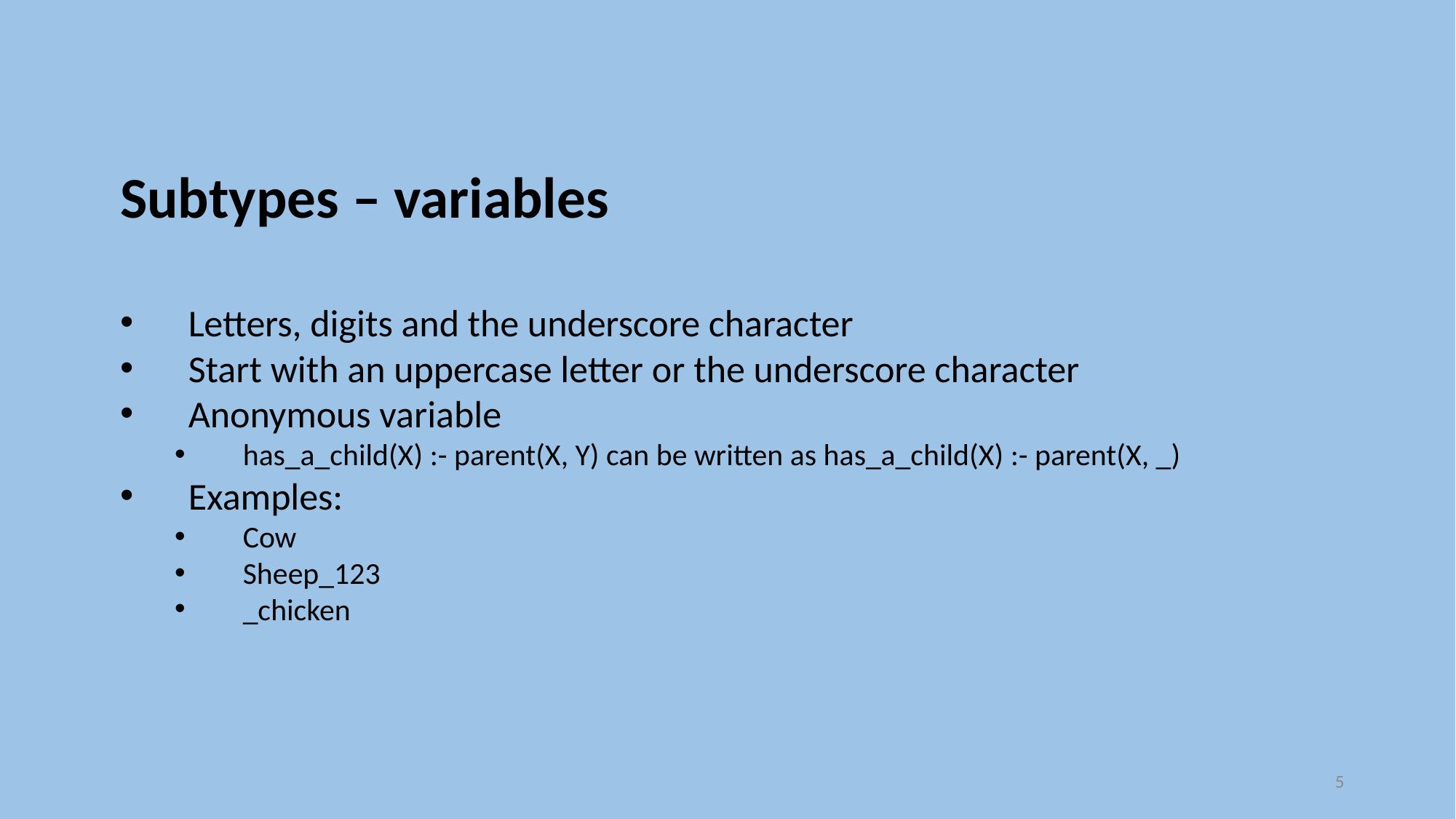

Subtypes – variables

Letters, digits and the underscore character
Start with an uppercase letter or the underscore character
Anonymous variable
has_a_child(X) :- parent(X, Y) can be written as has_a_child(X) :- parent(X, _)
Examples:
Cow
Sheep_123
_chicken
5